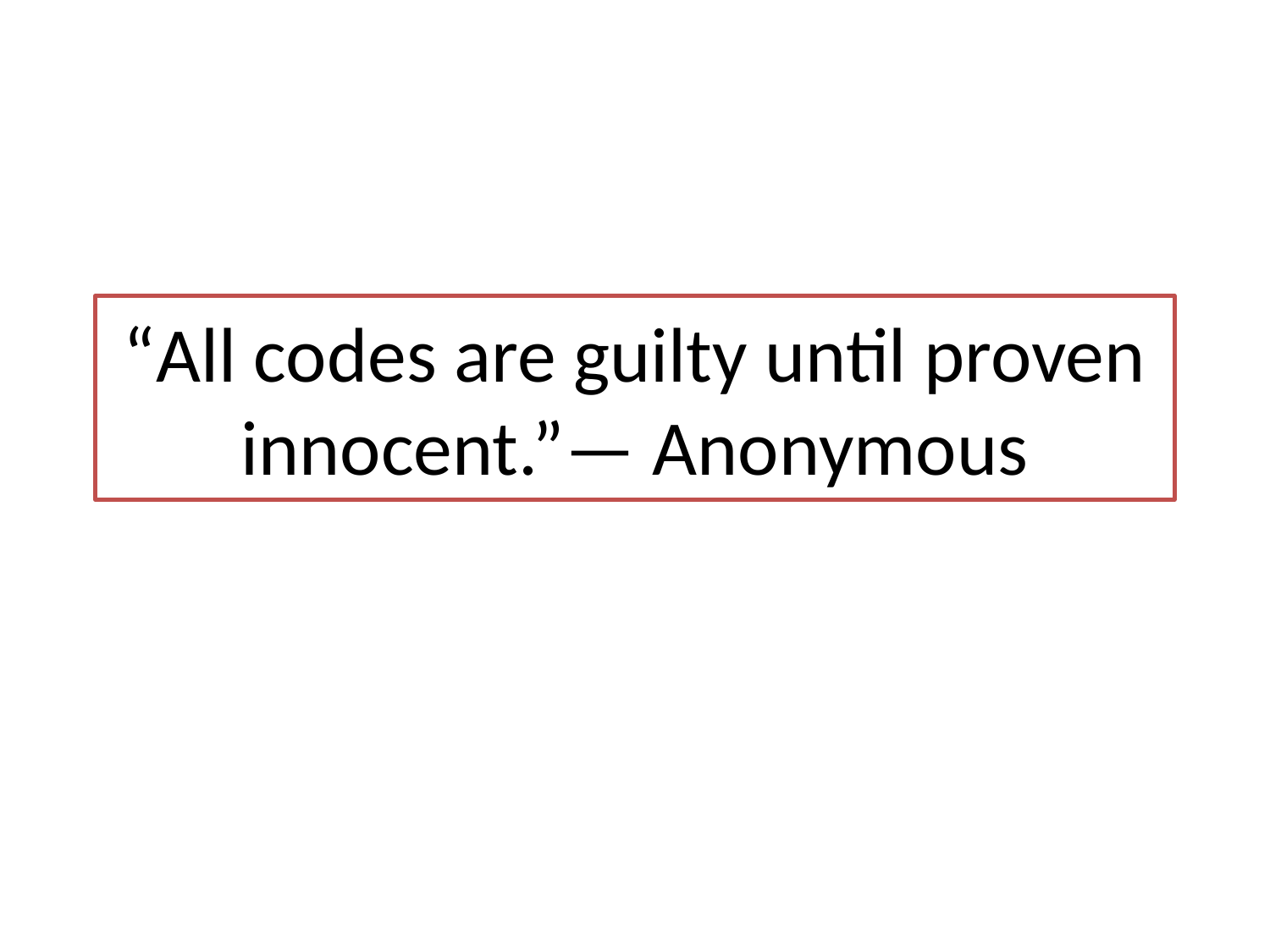

# “All codes are guilty until proven innocent.”— Anonymous